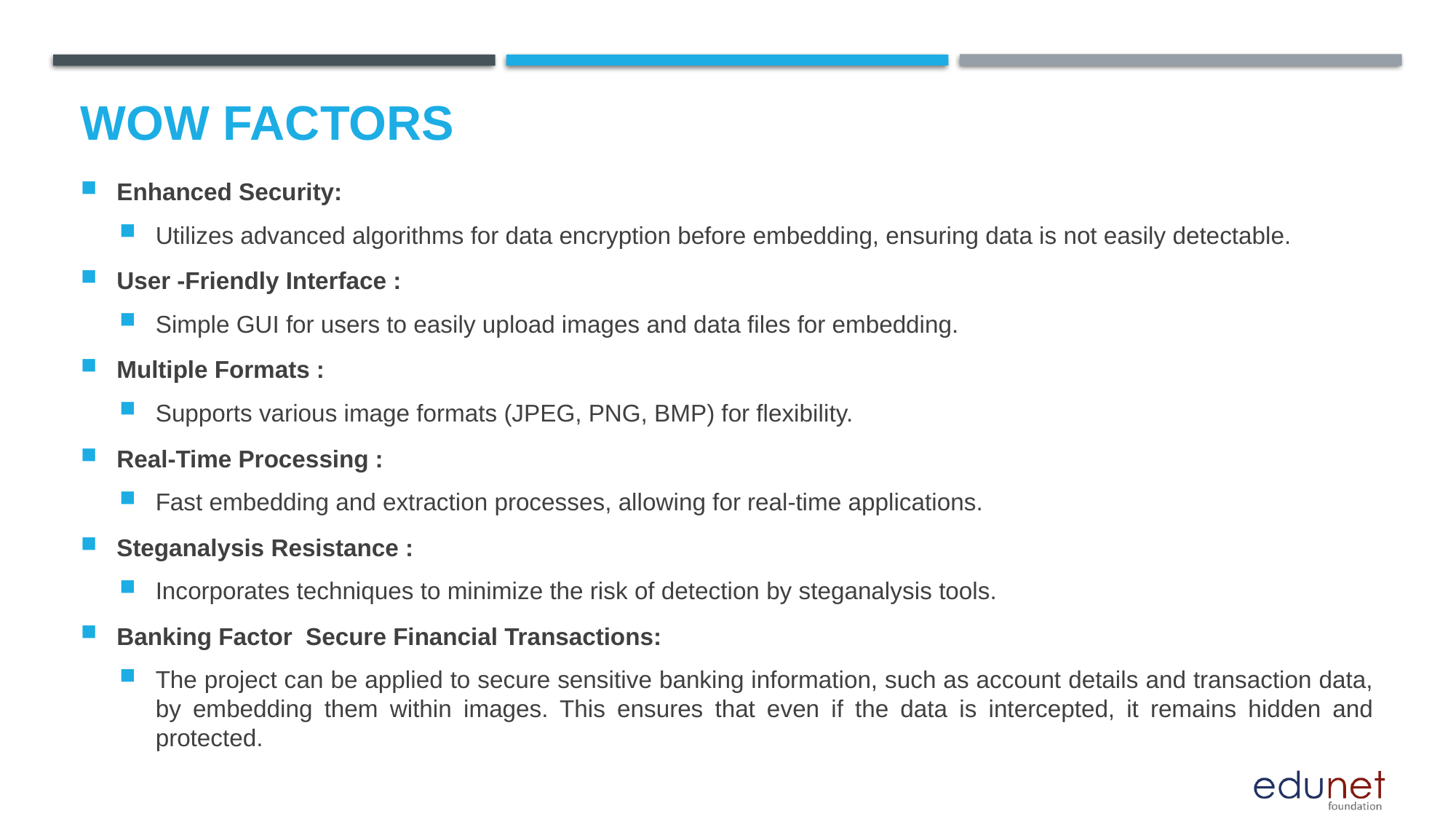

# Wow factors
Enhanced Security:
Utilizes advanced algorithms for data encryption before embedding, ensuring data is not easily detectable.
User -Friendly Interface :
Simple GUI for users to easily upload images and data files for embedding.
Multiple Formats :
Supports various image formats (JPEG, PNG, BMP) for flexibility.
Real-Time Processing :
Fast embedding and extraction processes, allowing for real-time applications.
Steganalysis Resistance :
Incorporates techniques to minimize the risk of detection by steganalysis tools.
Banking Factor  Secure Financial Transactions:
The project can be applied to secure sensitive banking information, such as account details and transaction data, by embedding them within images. This ensures that even if the data is intercepted, it remains hidden and protected.